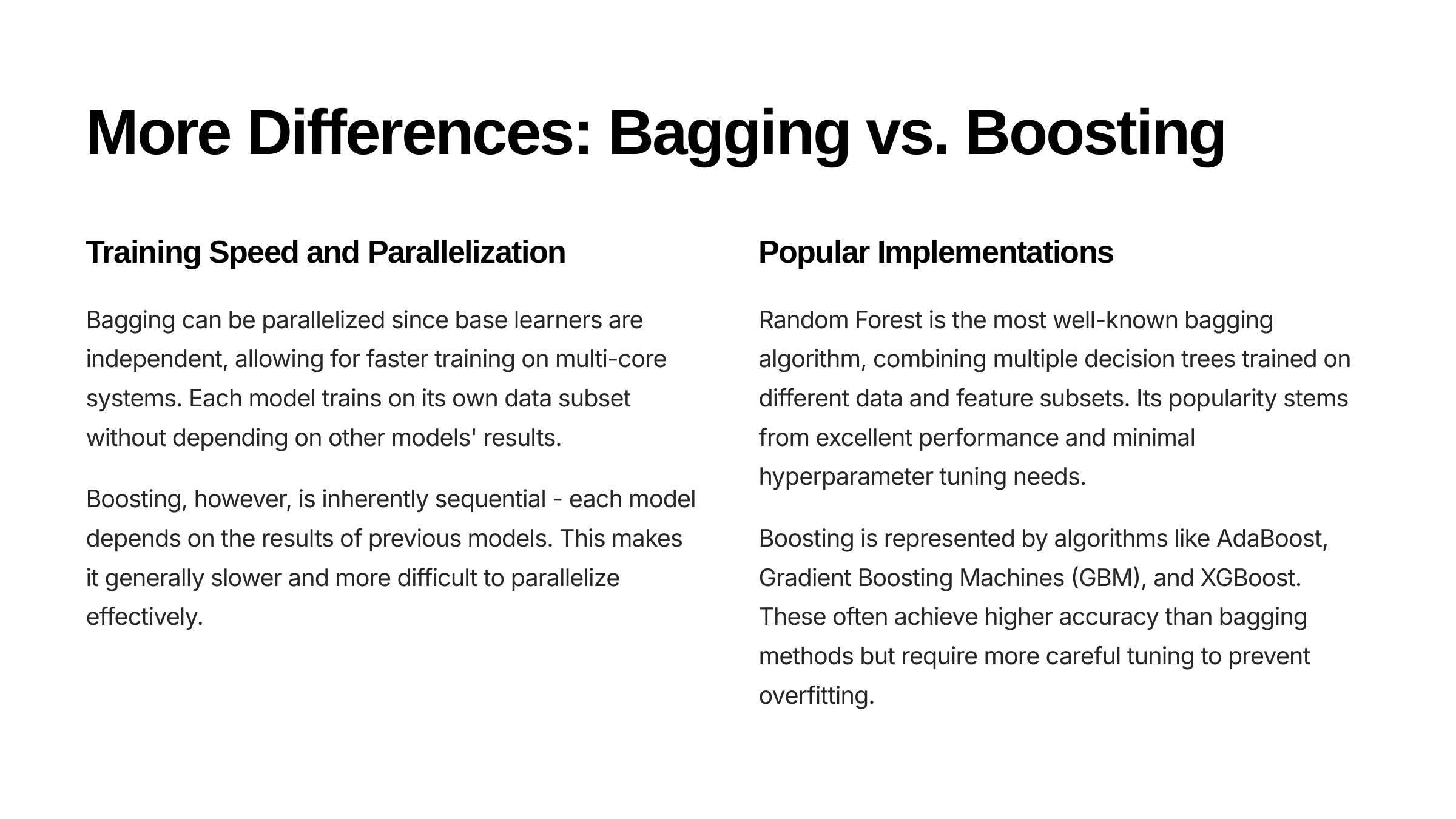

More Differences: Bagging vs. Boosting
Training Speed and Parallelization
Popular Implementations
Bagging can be parallelized since base learners are independent, allowing for faster training on multi-core systems. Each model trains on its own data subset without depending on other models' results.
Random Forest is the most well-known bagging algorithm, combining multiple decision trees trained on different data and feature subsets. Its popularity stems from excellent performance and minimal hyperparameter tuning needs.
Boosting, however, is inherently sequential - each model depends on the results of previous models. This makes it generally slower and more difficult to parallelize effectively.
Boosting is represented by algorithms like AdaBoost, Gradient Boosting Machines (GBM), and XGBoost. These often achieve higher accuracy than bagging methods but require more careful tuning to prevent overfitting.